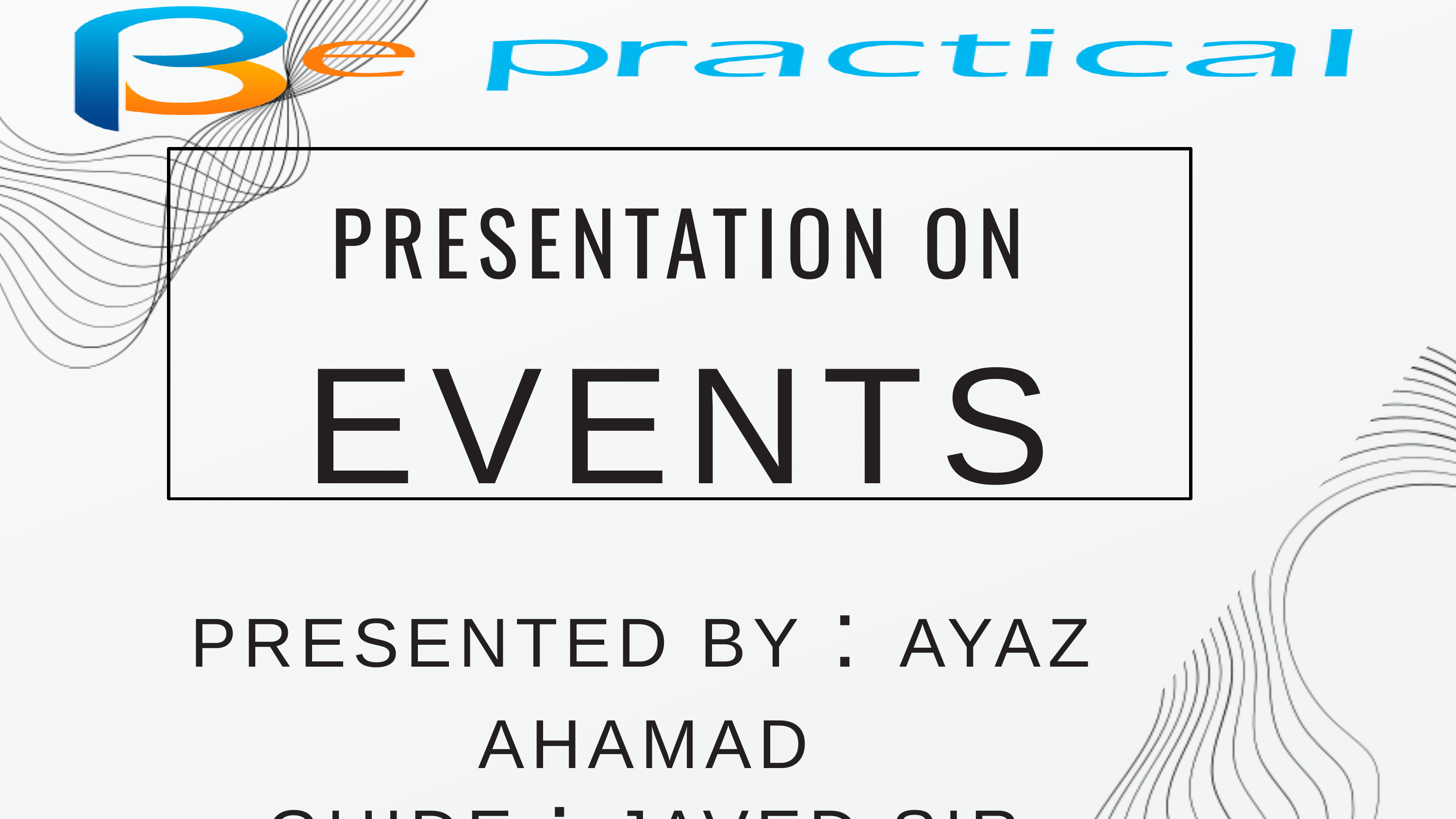

PRESENTATION ON
EVENTS

PRESENTED BY : AYAZ AHAMAD
GUIDE : JAVED SIR